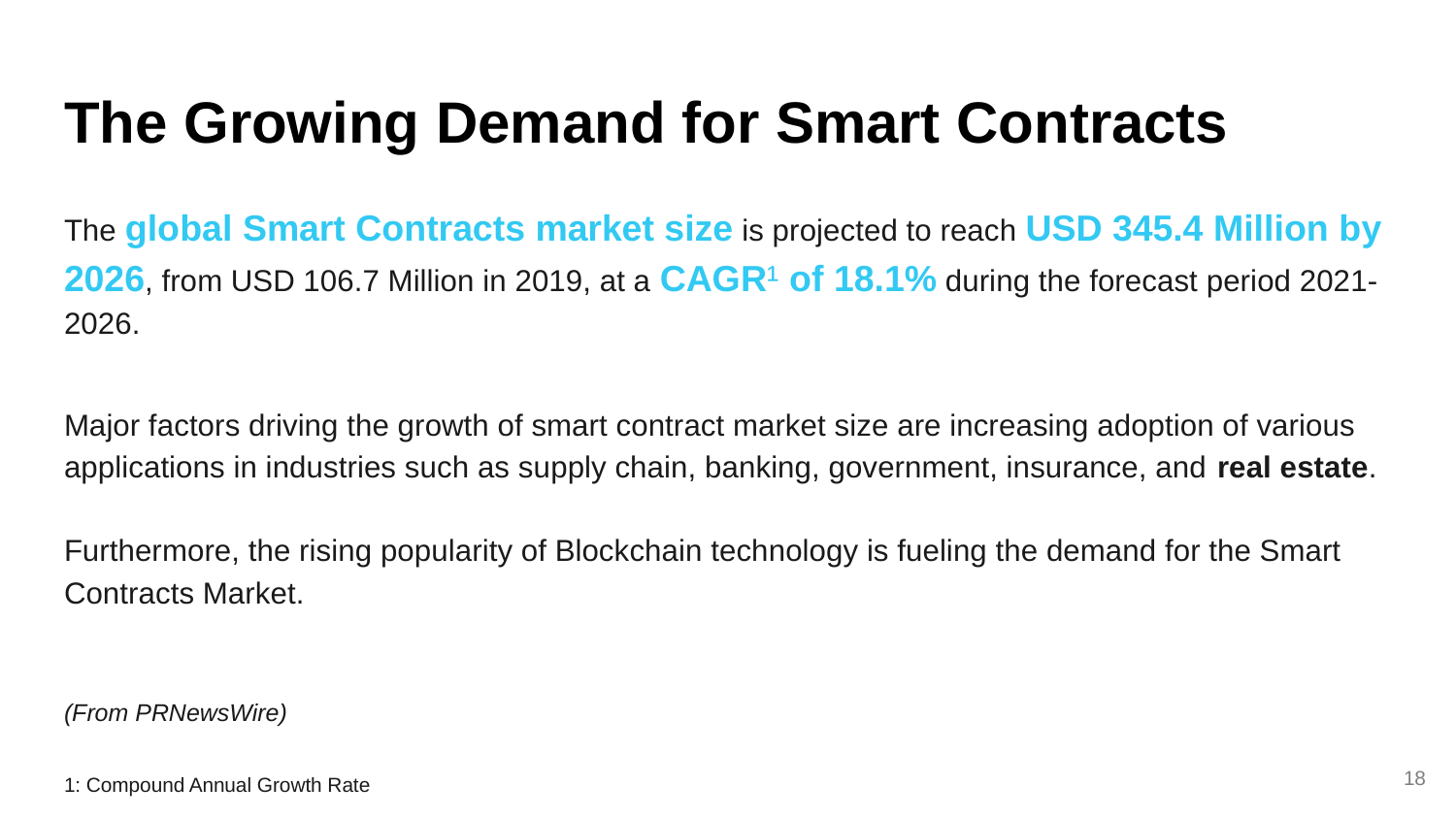

# The Growing Demand for Smart Contracts
The global Smart Contracts market size is projected to reach USD 345.4 Million by 2026, from USD 106.7 Million in 2019, at a CAGR¹ of 18.1% during the forecast period 2021-2026.
Major factors driving the growth of smart contract market size are increasing adoption of various applications in industries such as supply chain, banking, government, insurance, and real estate.

Furthermore, the rising popularity of Blockchain technology is fueling the demand for the Smart Contracts Market.

(From PRNewsWire)

1: Compound Annual Growth Rate

18